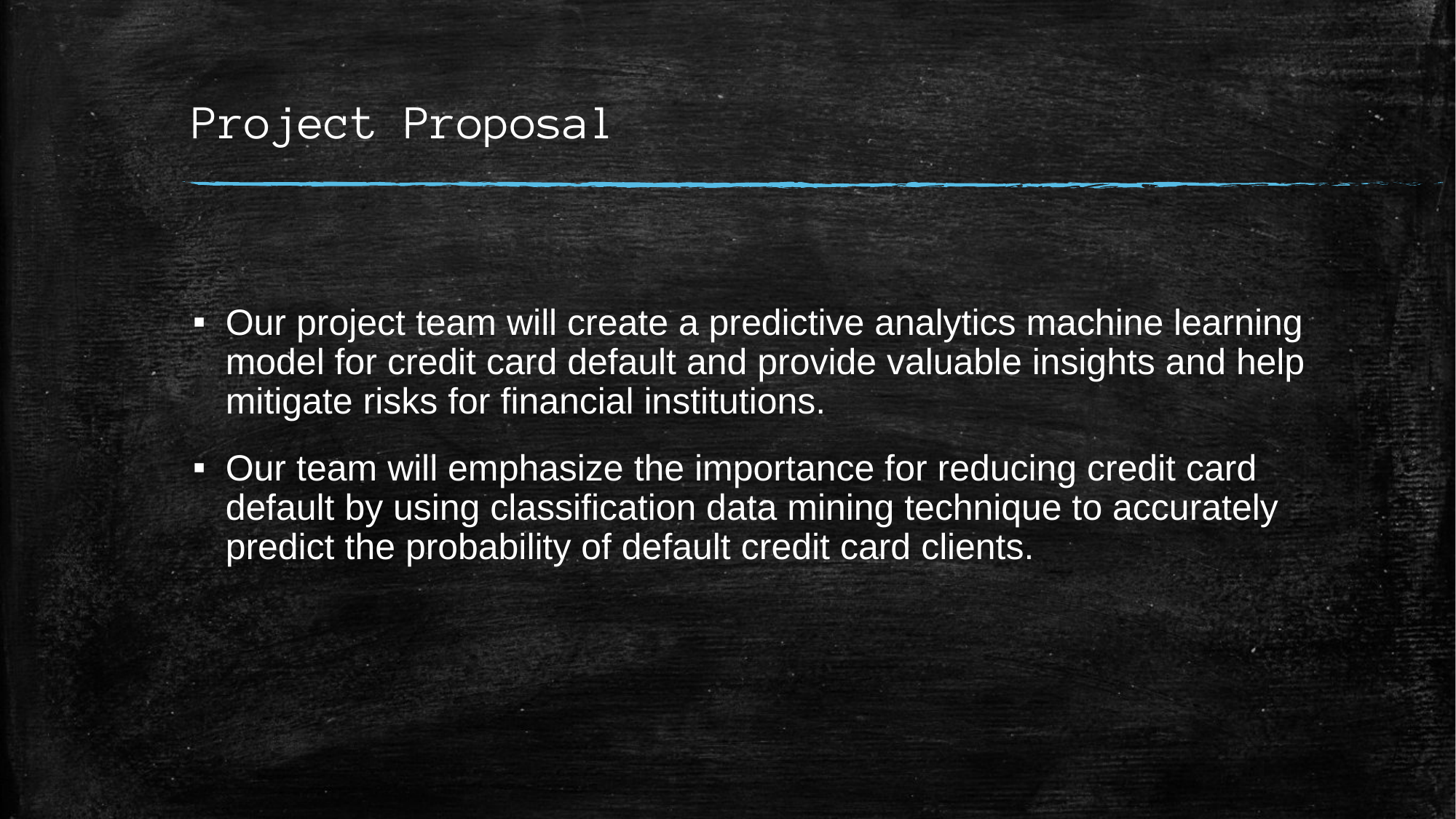

# Project Proposal

Our project team will create a predictive analytics machine learning model for credit card default and provide valuable insights and help mitigate risks for financial institutions.
Our team will emphasize the importance for reducing credit card default by using classification data mining technique to accurately predict the probability of default credit card clients.